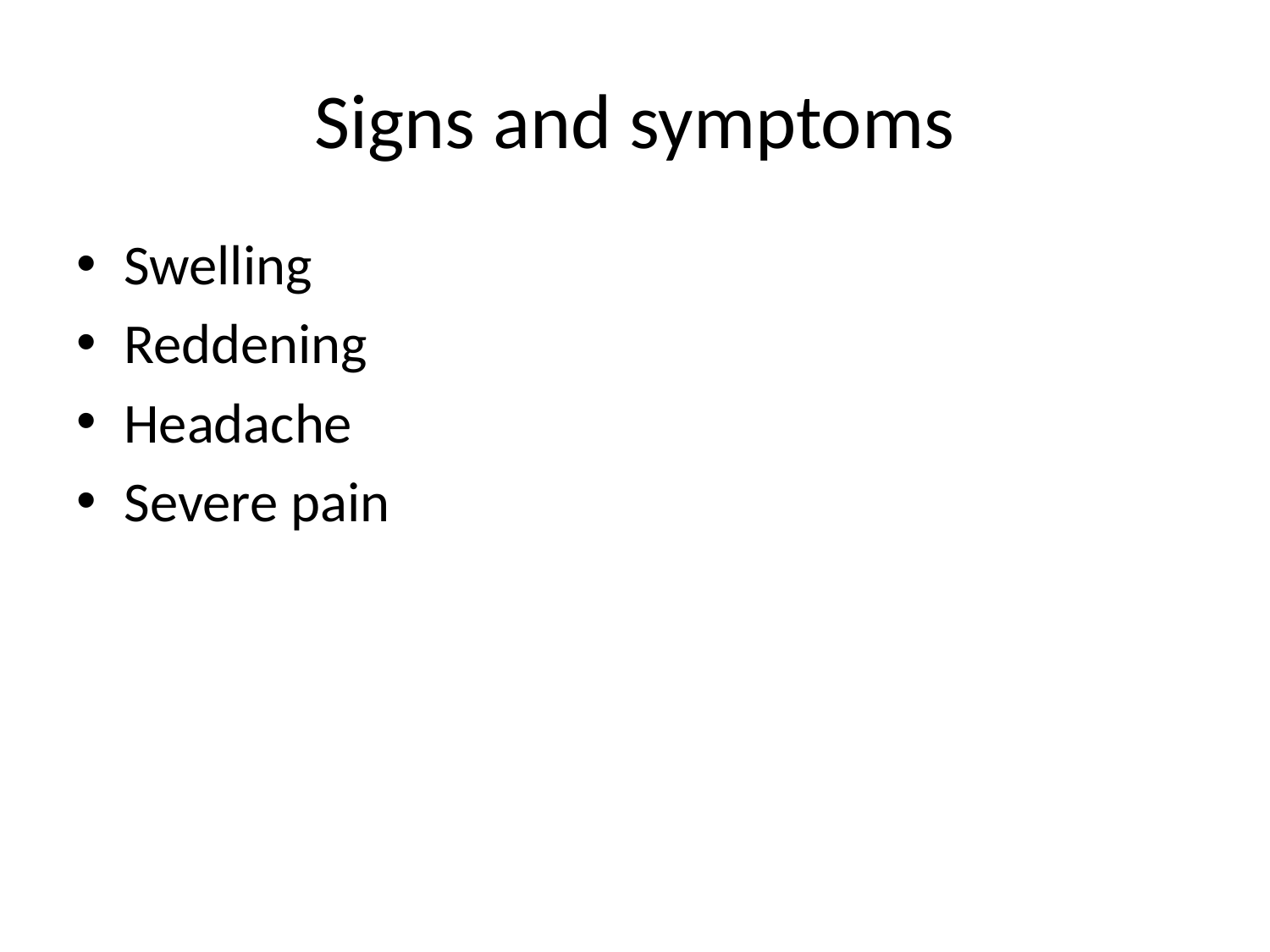

# Signs and symptoms
Swelling
Reddening
Headache
Severe pain